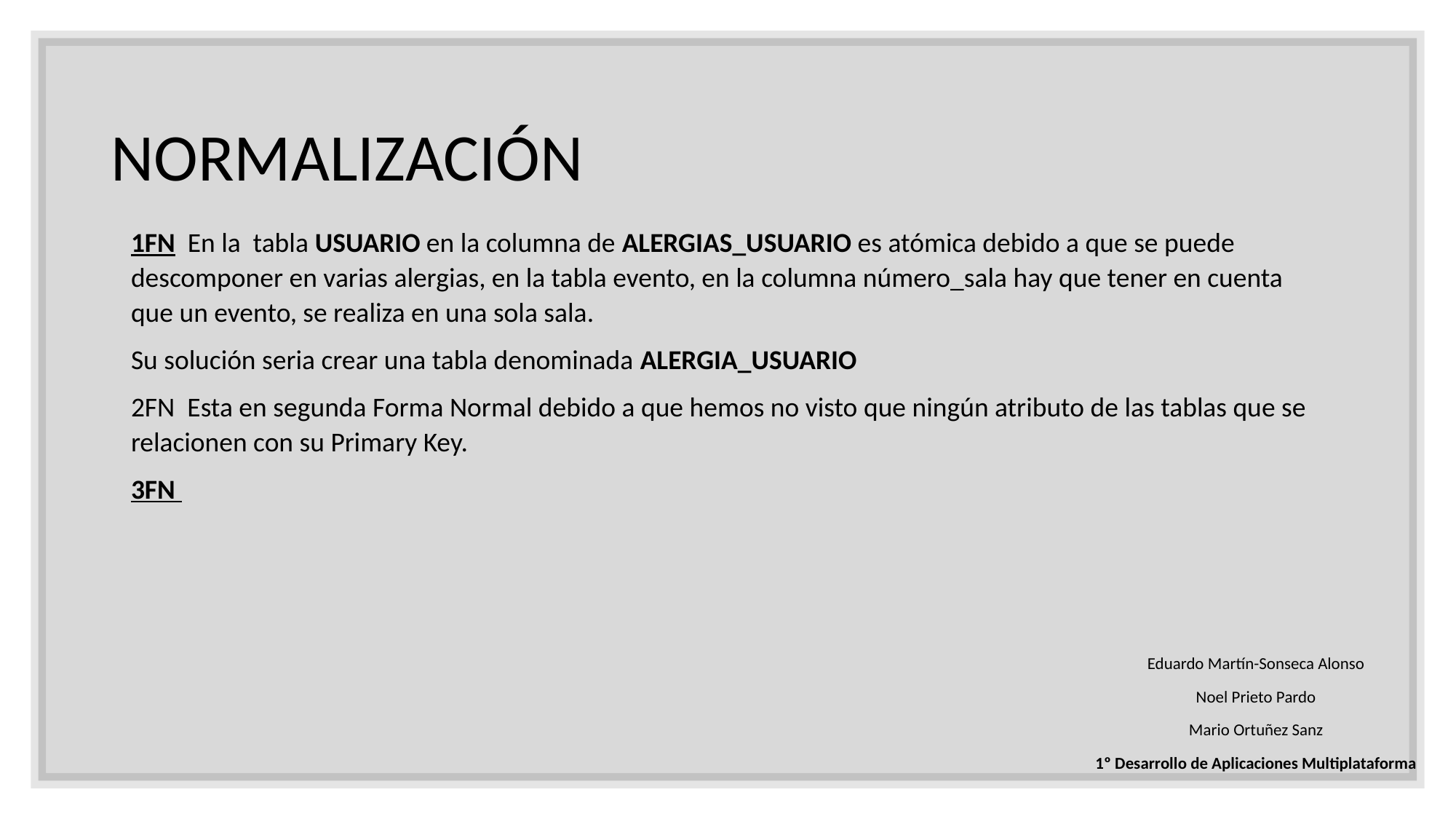

# NORMALIZACIÓN
1FN  En la  tabla USUARIO en la columna de ALERGIAS_USUARIO es atómica debido a que se puede descomponer en varias alergias, en la tabla evento, en la columna número_sala hay que tener en cuenta que un evento, se realiza en una sola sala.
Su solución seria crear una tabla denominada ALERGIA_USUARIO
2FN  Esta en segunda Forma Normal debido a que hemos no visto que ningún atributo de las tablas que se relacionen con su Primary Key.
3FN

Eduardo Martín-Sonseca Alonso
Noel Prieto Pardo
Mario Ortuñez Sanz
1º Desarrollo de Aplicaciones Multiplataforma